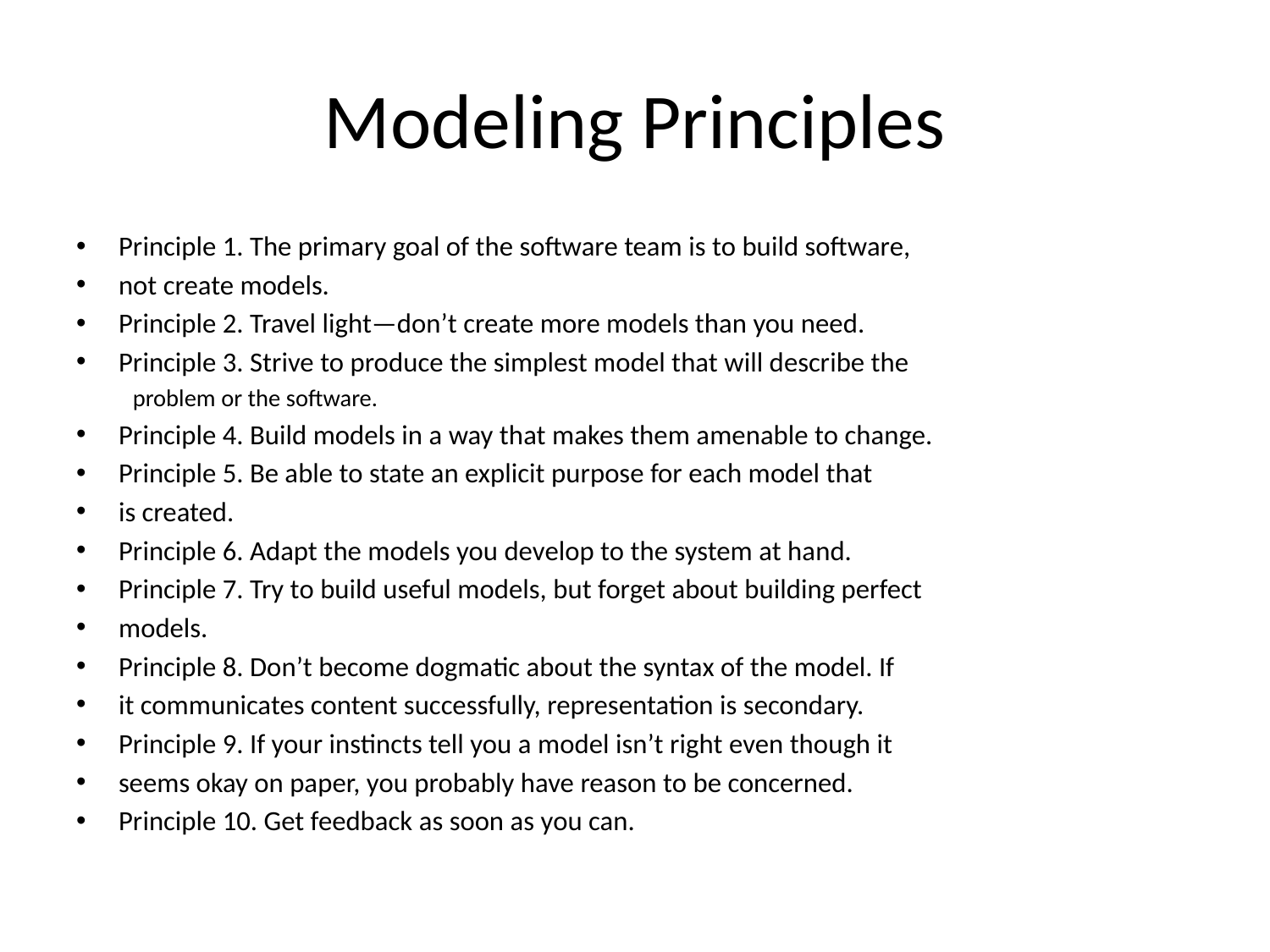

# Modeling Principles
Principle 1. The primary goal of the software team is to build software,
not create models.
Principle 2. Travel light—don’t create more models than you need.
Principle 3. Strive to produce the simplest model that will describe the
problem or the software.
Principle 4. Build models in a way that makes them amenable to change.
Principle 5. Be able to state an explicit purpose for each model that
is created.
Principle 6. Adapt the models you develop to the system at hand.
Principle 7. Try to build useful models, but forget about building perfect
models.
Principle 8. Don’t become dogmatic about the syntax of the model. If
it communicates content successfully, representation is secondary.
Principle 9. If your instincts tell you a model isn’t right even though it
seems okay on paper, you probably have reason to be concerned.
Principle 10. Get feedback as soon as you can.